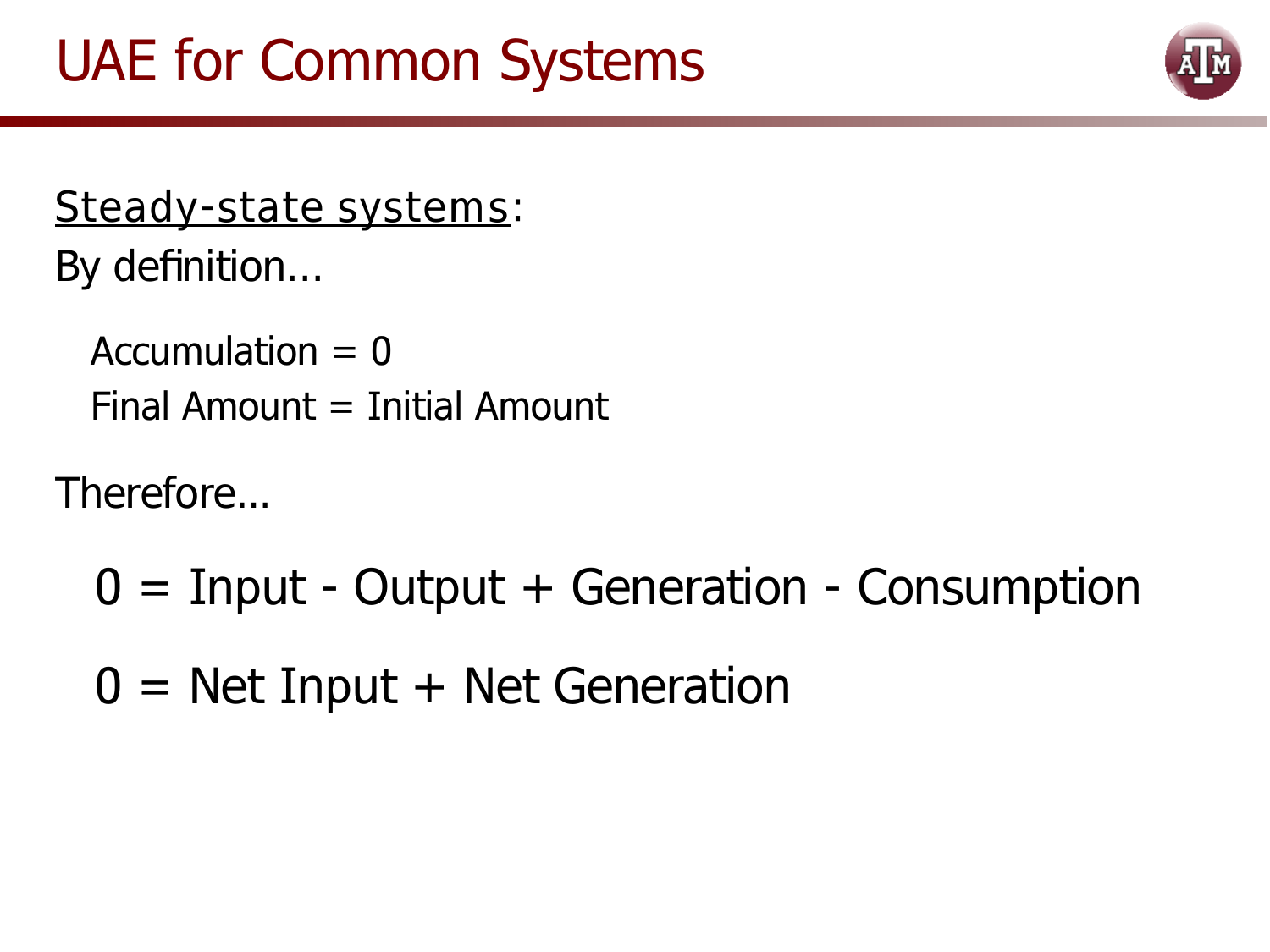

# UAE for Common Systems
Steady-state systems:
By definition...

Accumulation = 0
Final Amount = Initial Amount

Therefore…

	0 = Input - Output + Generation - Consumption

	0 = Net Input + Net Generation